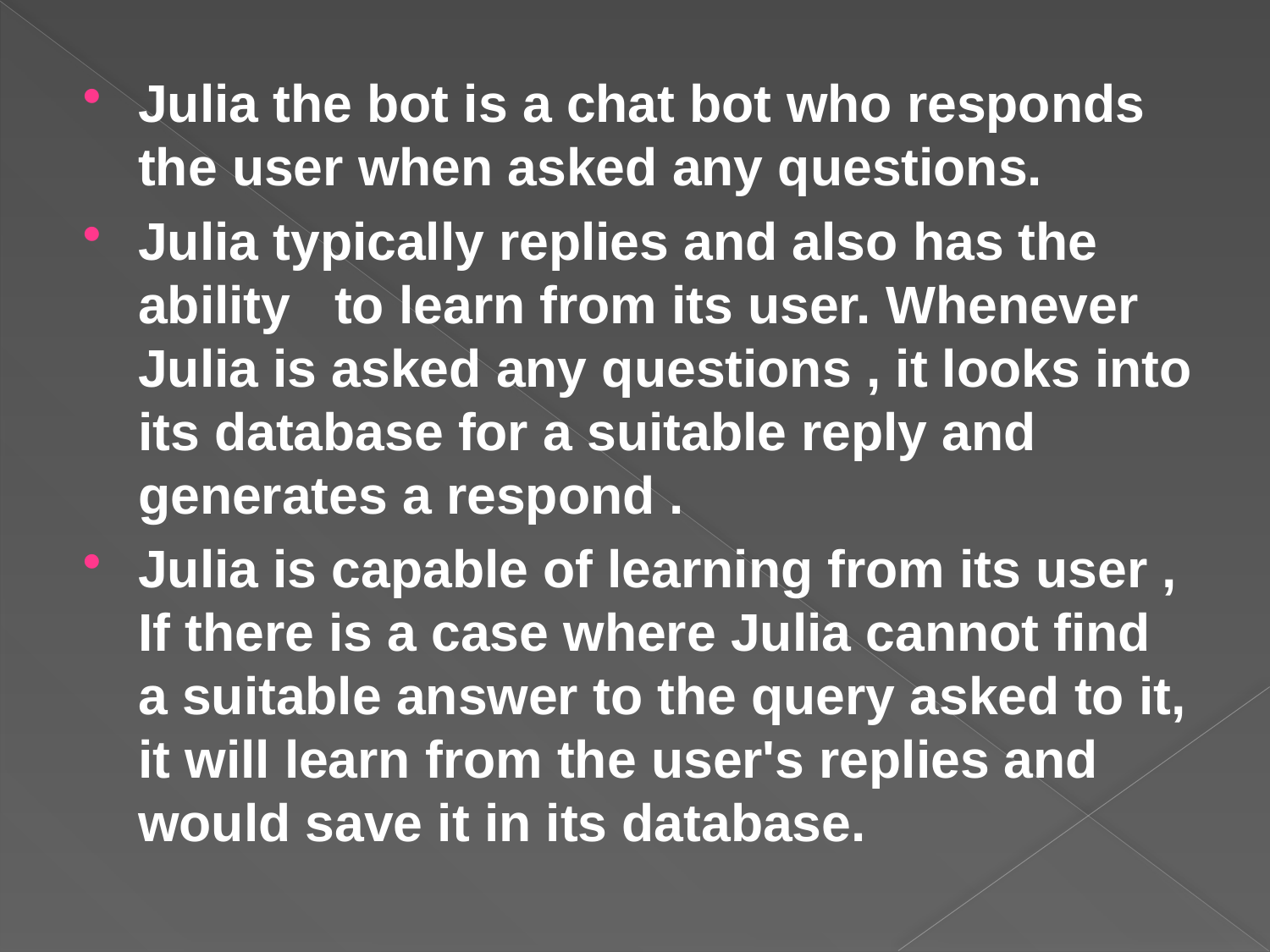

Julia the bot is a chat bot who responds the user when asked any questions.
Julia typically replies and also has the ability   to learn from its user. Whenever Julia is asked any questions , it looks into its database for a suitable reply and generates a respond .
Julia is capable of learning from its user , If there is a case where Julia cannot find a suitable answer to the query asked to it, it will learn from the user's replies and would save it in its database.